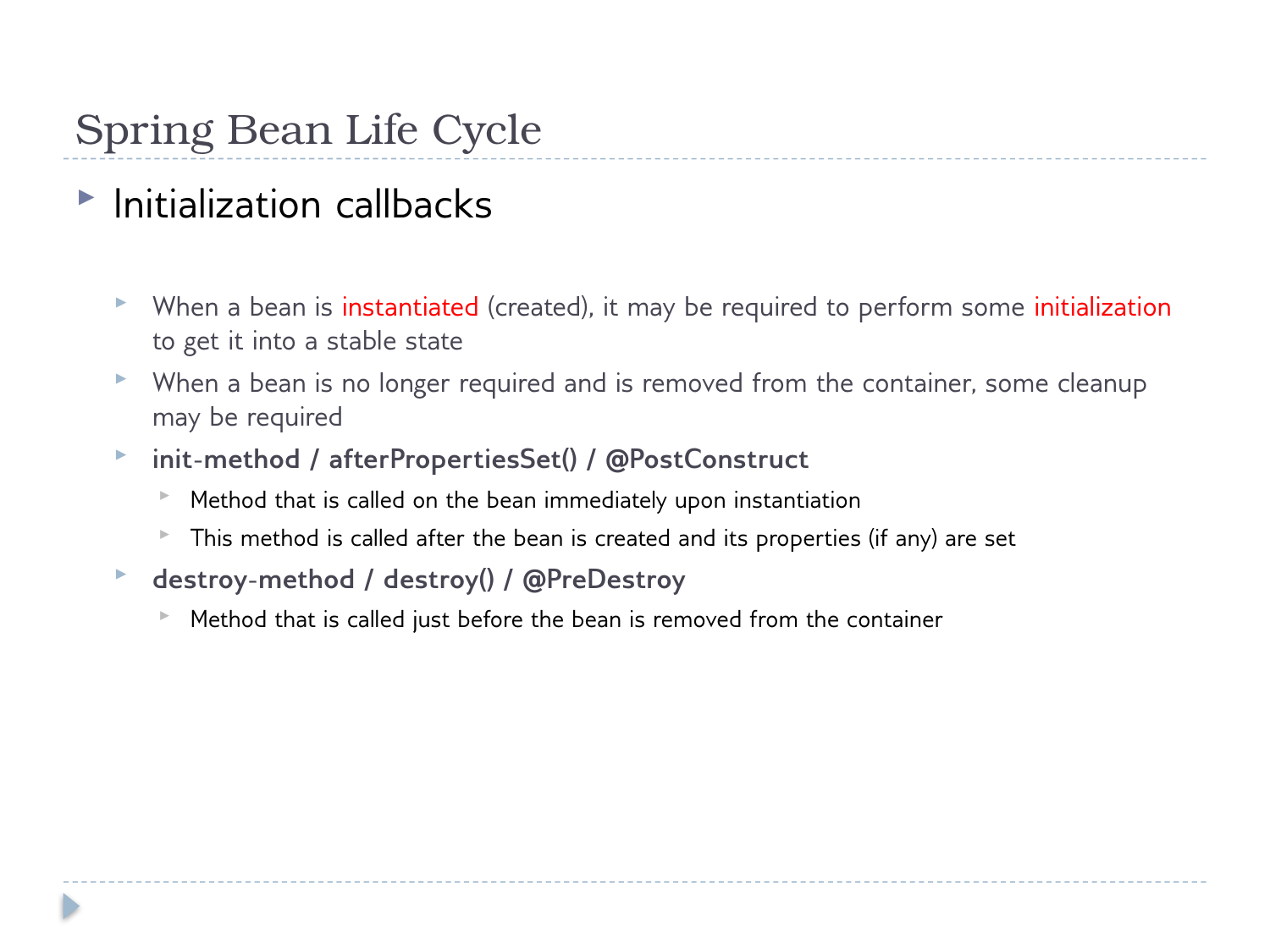

# Spring Bean Life Cycle
Initialization callbacks

When a bean is instantiated (created), it may be required to perform some initialization to get it into a stable state
When a bean is no longer required and is removed from the container, some cleanup may be required
init-method / afterPropertiesSet() / @PostConstruct
Method that is called on the bean immediately upon instantiation
This method is called after the bean is created and its properties (if any) are set
destroy-method / destroy() / @PreDestroy
Method that is called just before the bean is removed from the container

4